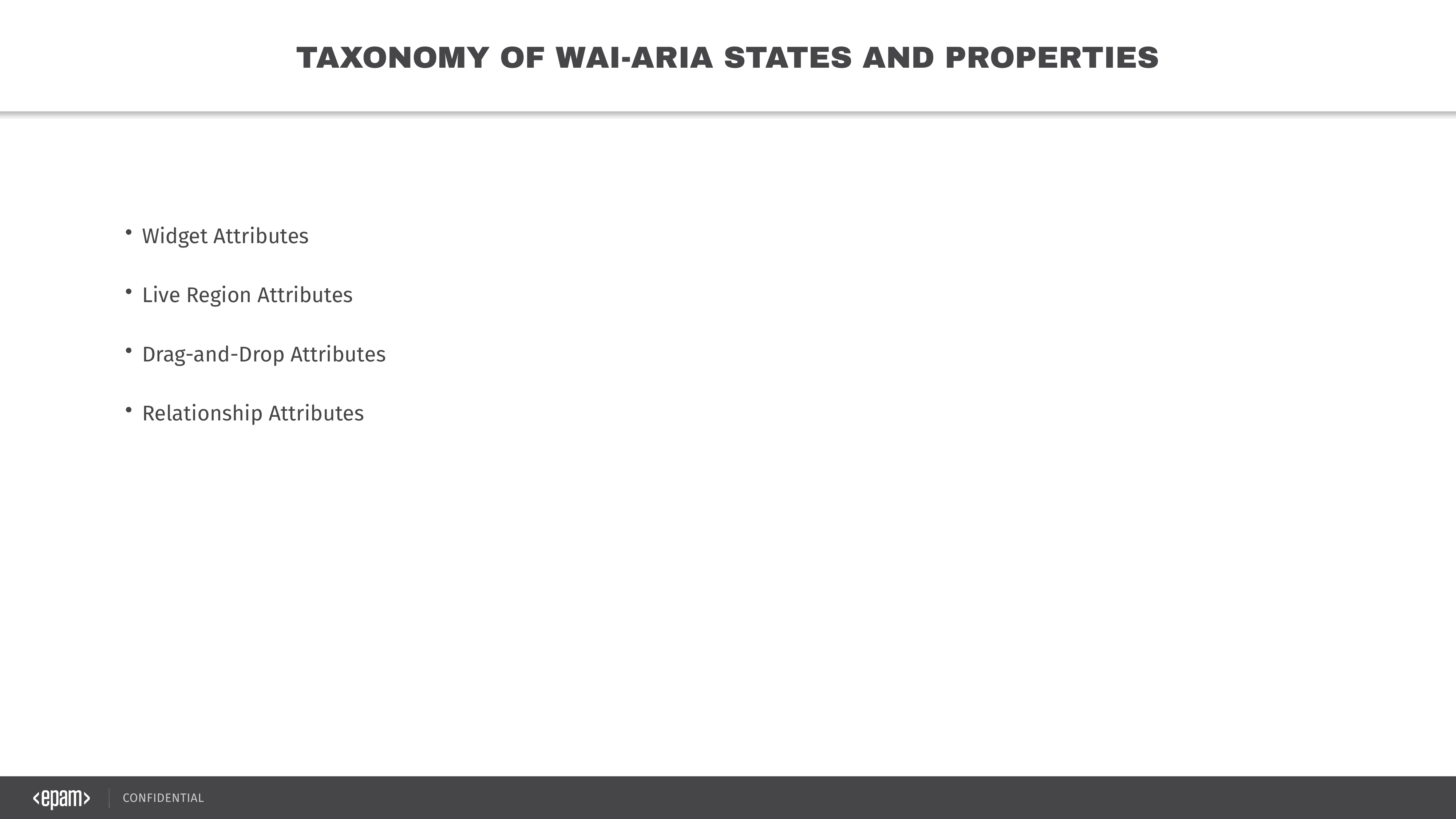

Taxonomy of WAI-ARIA States and Properties
Widget Attributes
Live Region Attributes
Drag-and-Drop Attributes
Relationship Attributes